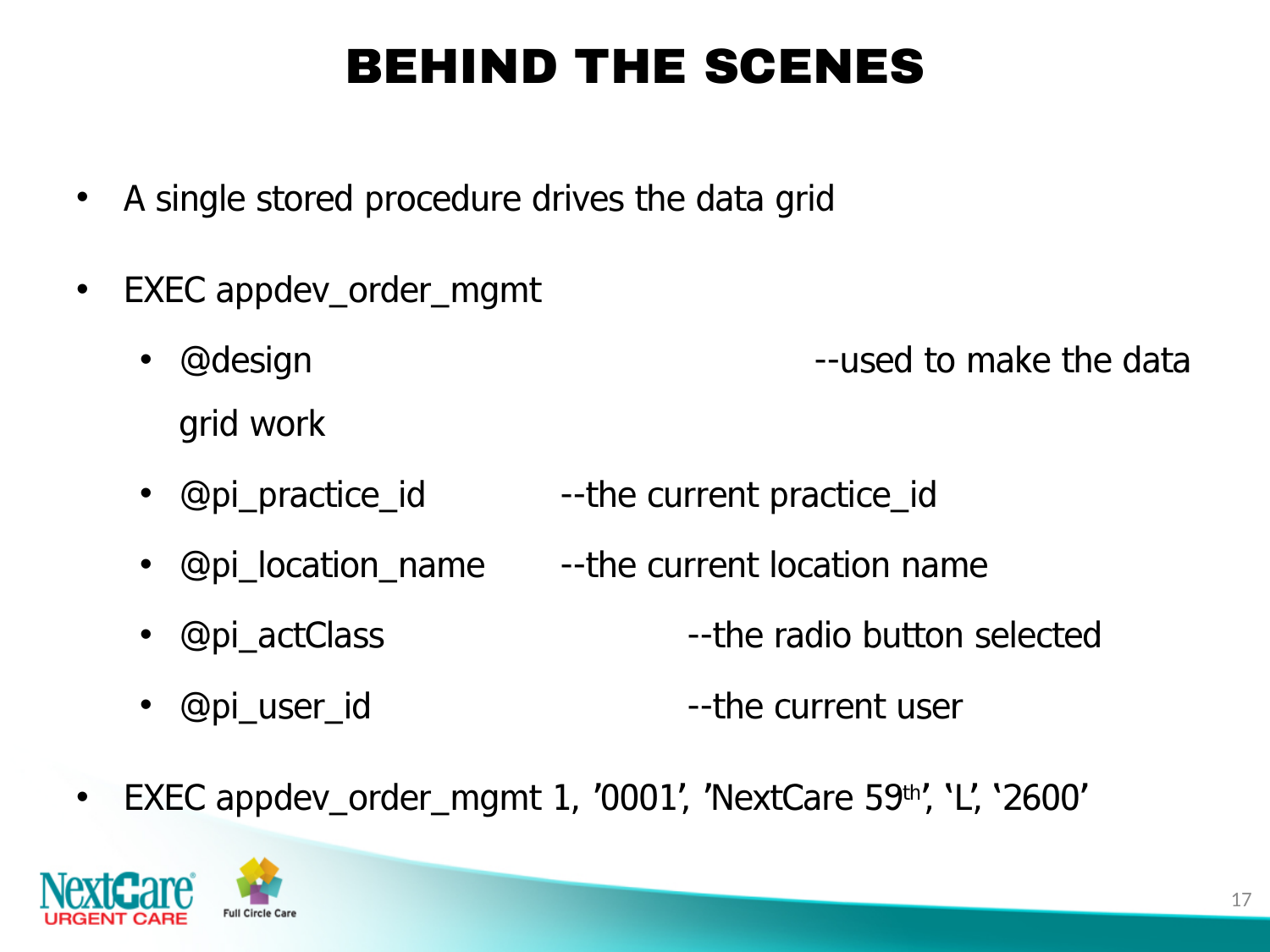

# Behind the Scenes
A single stored procedure drives the data grid
EXEC appdev_order_mgmt
@design				--used to make the data grid work
@pi_practice_id		--the current practice_id
@pi_location_name	--the current location name
@pi_actClass			--the radio button selected
@pi_user_id			--the current user
EXEC appdev_order_mgmt 1, ’0001’, ’NextCare 59th’, ‘L’, ‘2600’
17